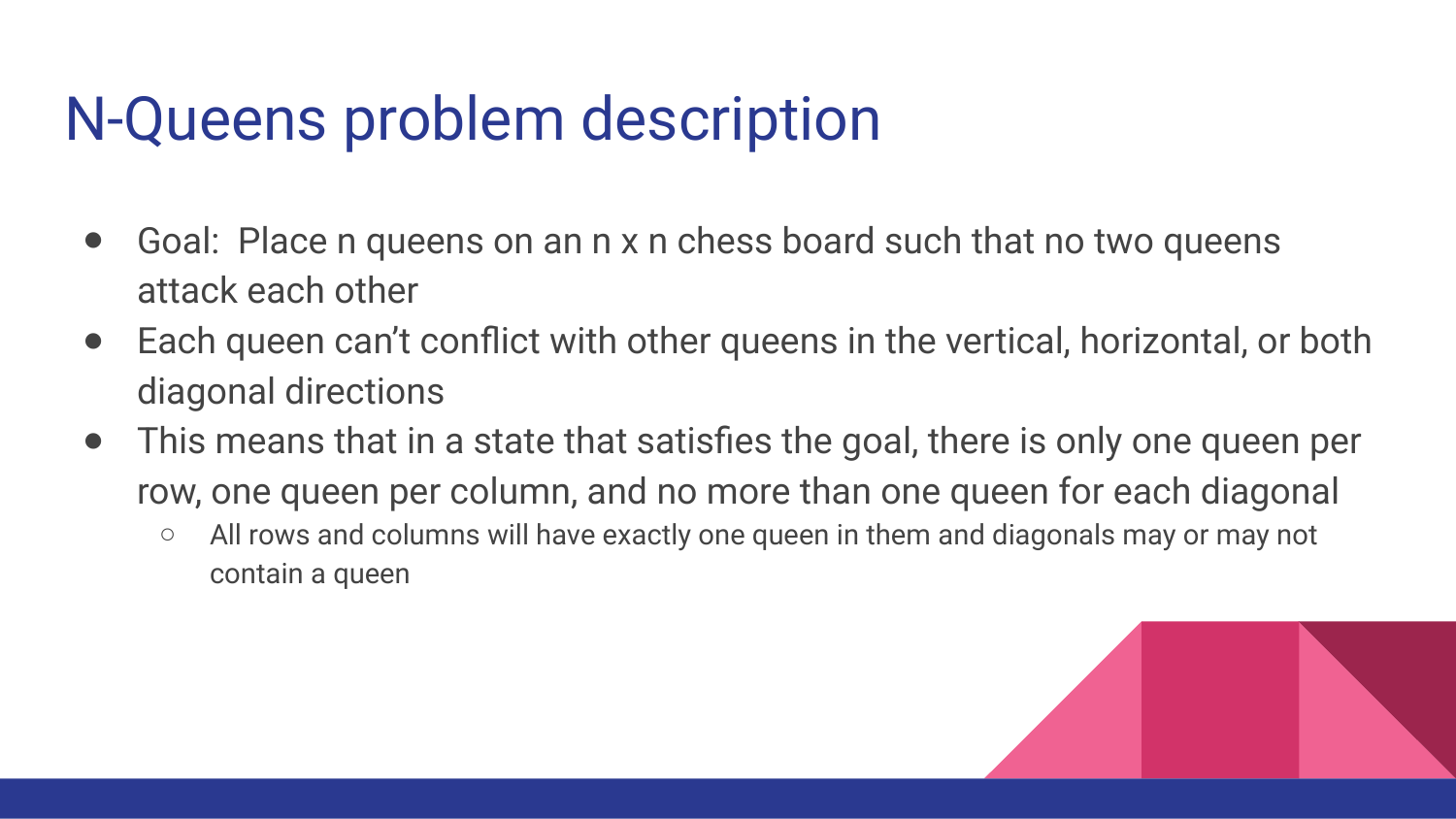

# N-Queens problem description
Goal:  Place n queens on an n x n chess board such that no two queens attack each other
Each queen can’t conflict with other queens in the vertical, horizontal, or both diagonal directions
This means that in a state that satisfies the goal, there is only one queen per row, one queen per column, and no more than one queen for each diagonal
All rows and columns will have exactly one queen in them and diagonals may or may not contain a queen